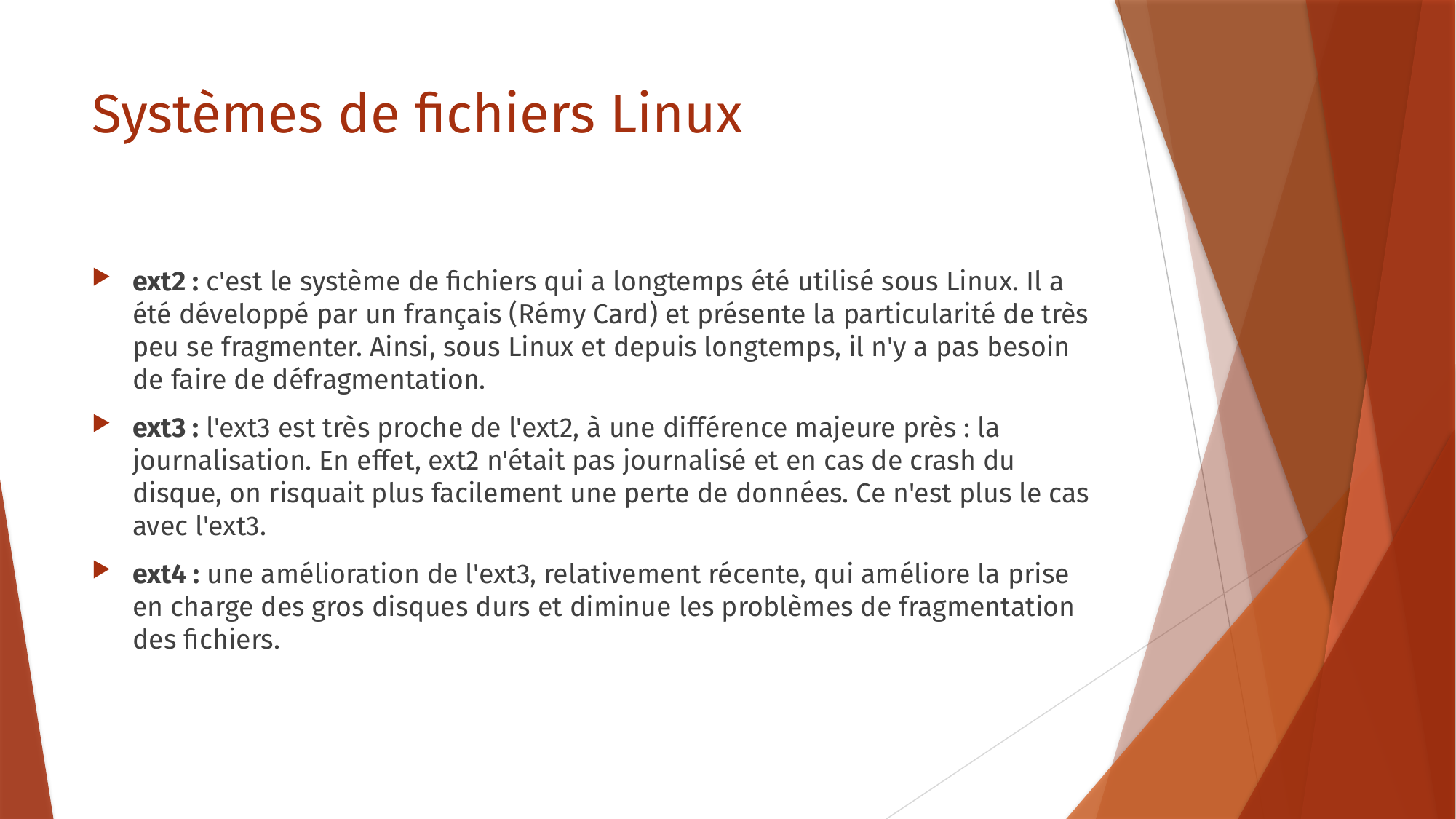

# Systèmes de fichiers Linux
ext2 : c'est le système de fichiers qui a longtemps été utilisé sous Linux. Il a été développé par un français (Rémy Card) et présente la particularité de très peu se fragmenter. Ainsi, sous Linux et depuis longtemps, il n'y a pas besoin de faire de défragmentation.
ext3 : l'ext3 est très proche de l'ext2, à une différence majeure près : la journalisation. En effet, ext2 n'était pas journalisé et en cas de crash du disque, on risquait plus facilement une perte de données. Ce n'est plus le cas avec l'ext3.
ext4 : une amélioration de l'ext3, relativement récente, qui améliore la prise en charge des gros disques durs et diminue les problèmes de fragmentation des fichiers.